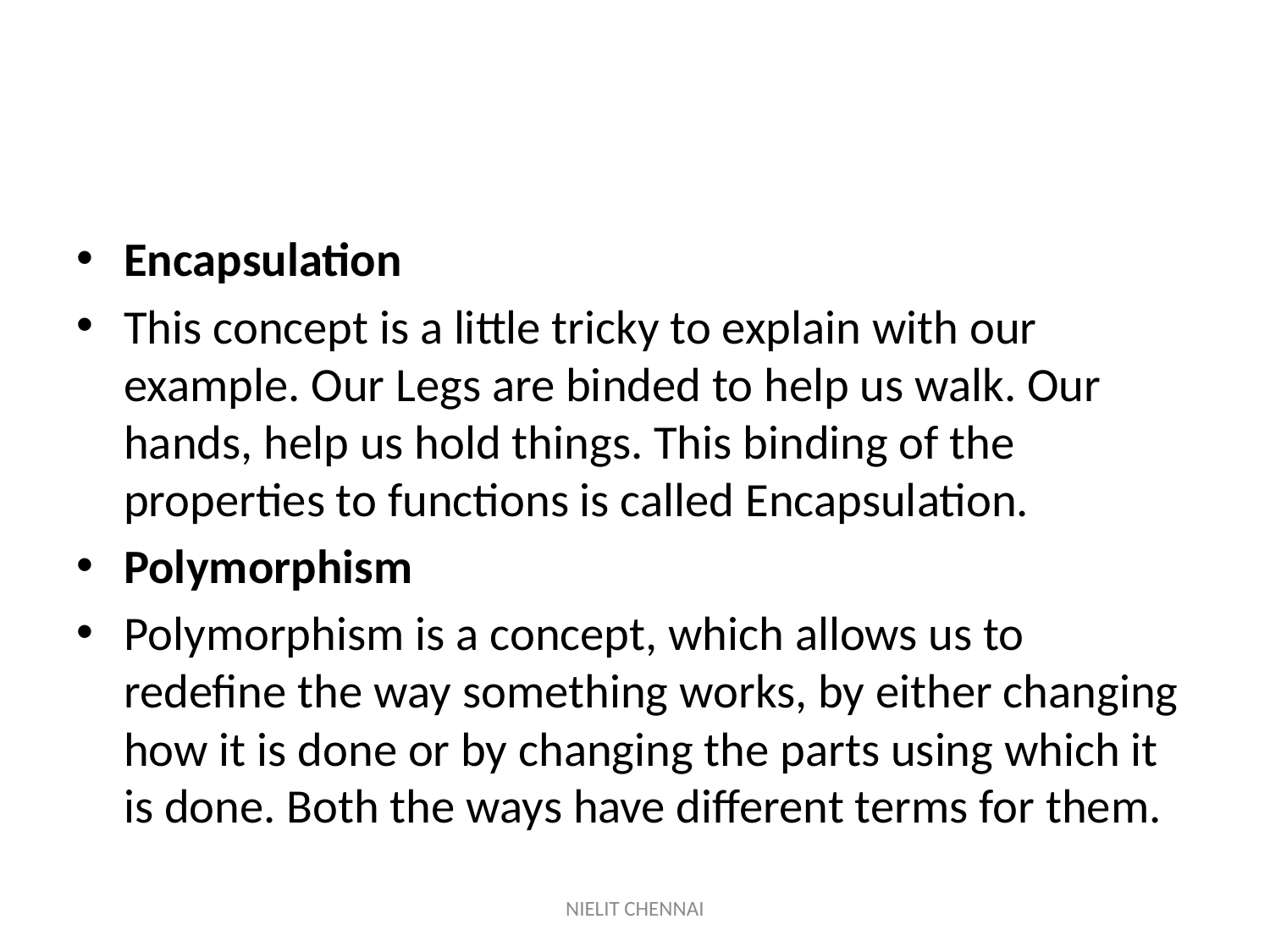

#
Encapsulation
This concept is a little tricky to explain with our example. Our Legs are binded to help us walk. Our hands, help us hold things. This binding of the properties to functions is called Encapsulation.
Polymorphism
Polymorphism is a concept, which allows us to redefine the way something works, by either changing how it is done or by changing the parts using which it is done. Both the ways have different terms for them.

NIELIT CHENNAI